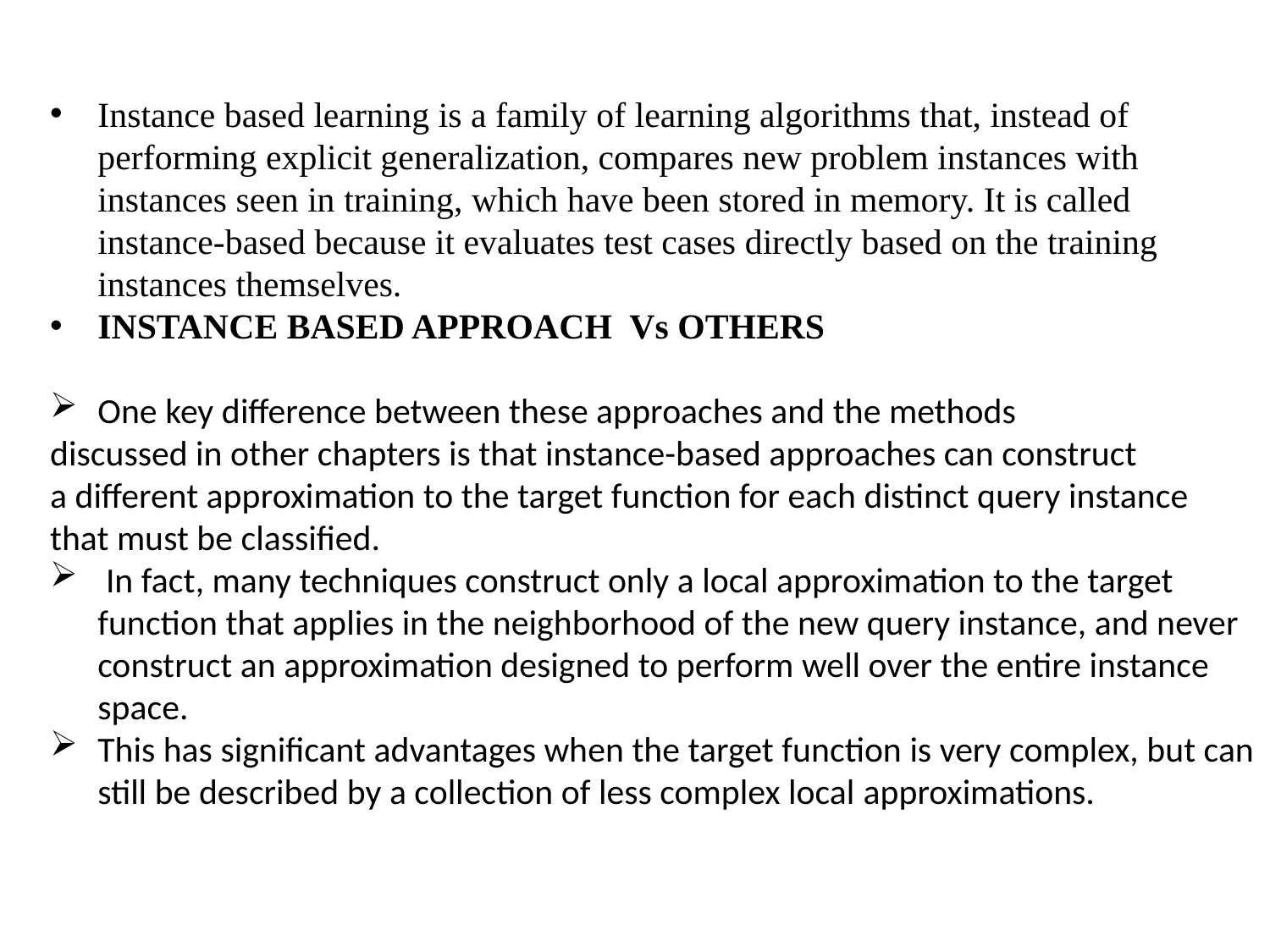

Instance based learning is a family of learning algorithms that, instead of performing explicit generalization, compares new problem instances with instances seen in training, which have been stored in memory. It is called instance-based because it evaluates test cases directly based on the training instances themselves.
INSTANCE BASED APPROACH  Vs OTHERS

One key difference between these approaches and the methods
discussed in other chapters is that instance-based approaches can construct
a different approximation to the target function for each distinct query instance
that must be classified.
 In fact, many techniques construct only a local approximation to the target function that applies in the neighborhood of the new query instance, and never construct an approximation designed to perform well over the entire instance space.
This has significant advantages when the target function is very complex, but can still be described by a collection of less complex local approximations.